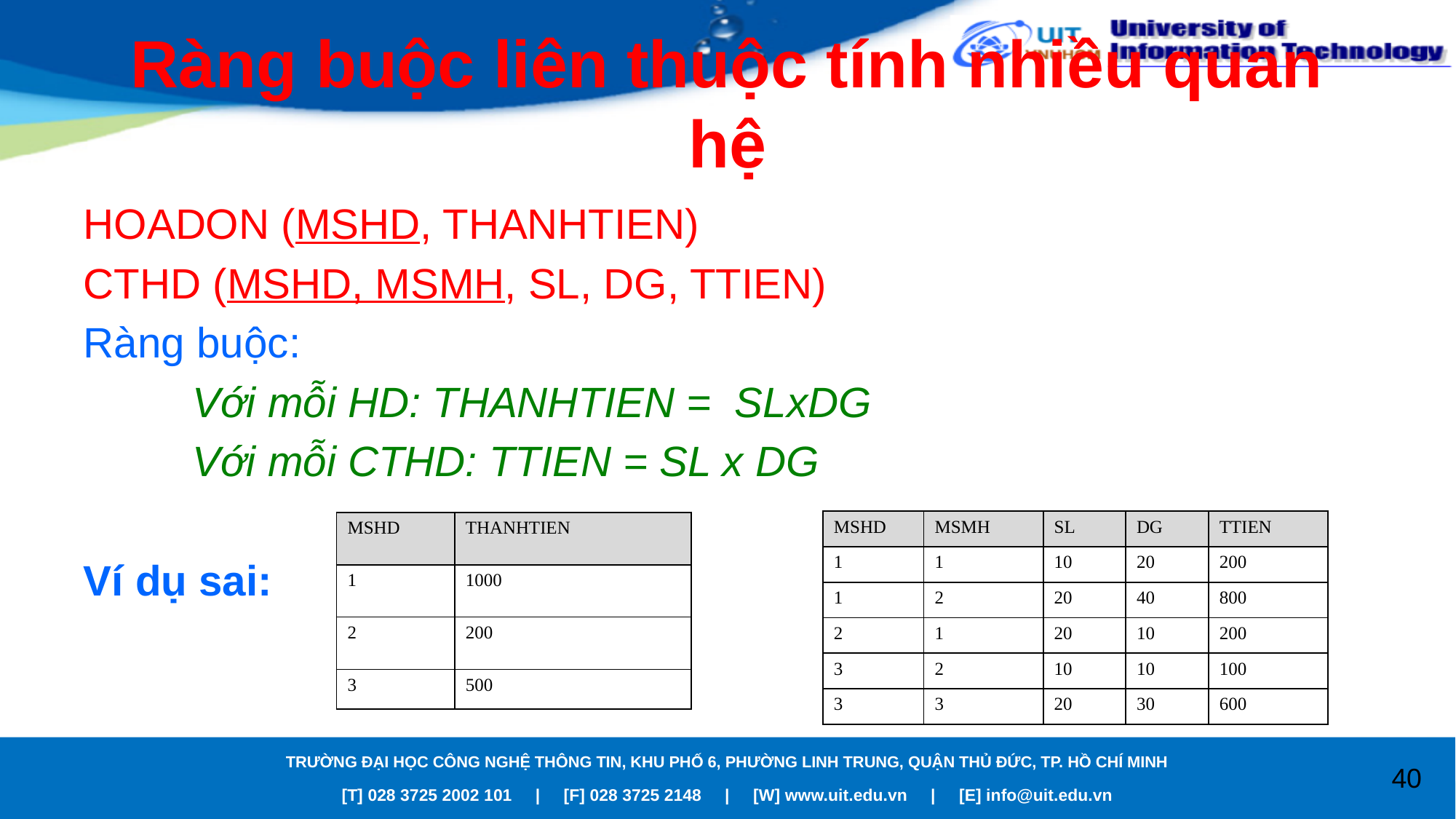

# Ràng buộc liên thuộc tính nhiều quan hệ
HOADON (MSHD, THANHTIEN)
CTHD (MSHD, MSMH, SL, DG, TTIEN)
Ràng buộc:
	Với mỗi HD: THANHTIEN =  SLxDG
	Với mỗi CTHD: TTIEN = SL x DG

Ví dụ sai:
| MSHD | MSMH | SL | DG | TTIEN |
| --- | --- | --- | --- | --- |
| 1 | 1 | 10 | 20 | 200 |
| 1 | 2 | 20 | 40 | 800 |
| 2 | 1 | 20 | 10 | 200 |
| 3 | 2 | 10 | 10 | 100 |
| 3 | 3 | 20 | 30 | 600 |
| MSHD | THANHTIEN |
| --- | --- |
| 1 | 1000 |
| 2 | 200 |
| 3 | 500 |